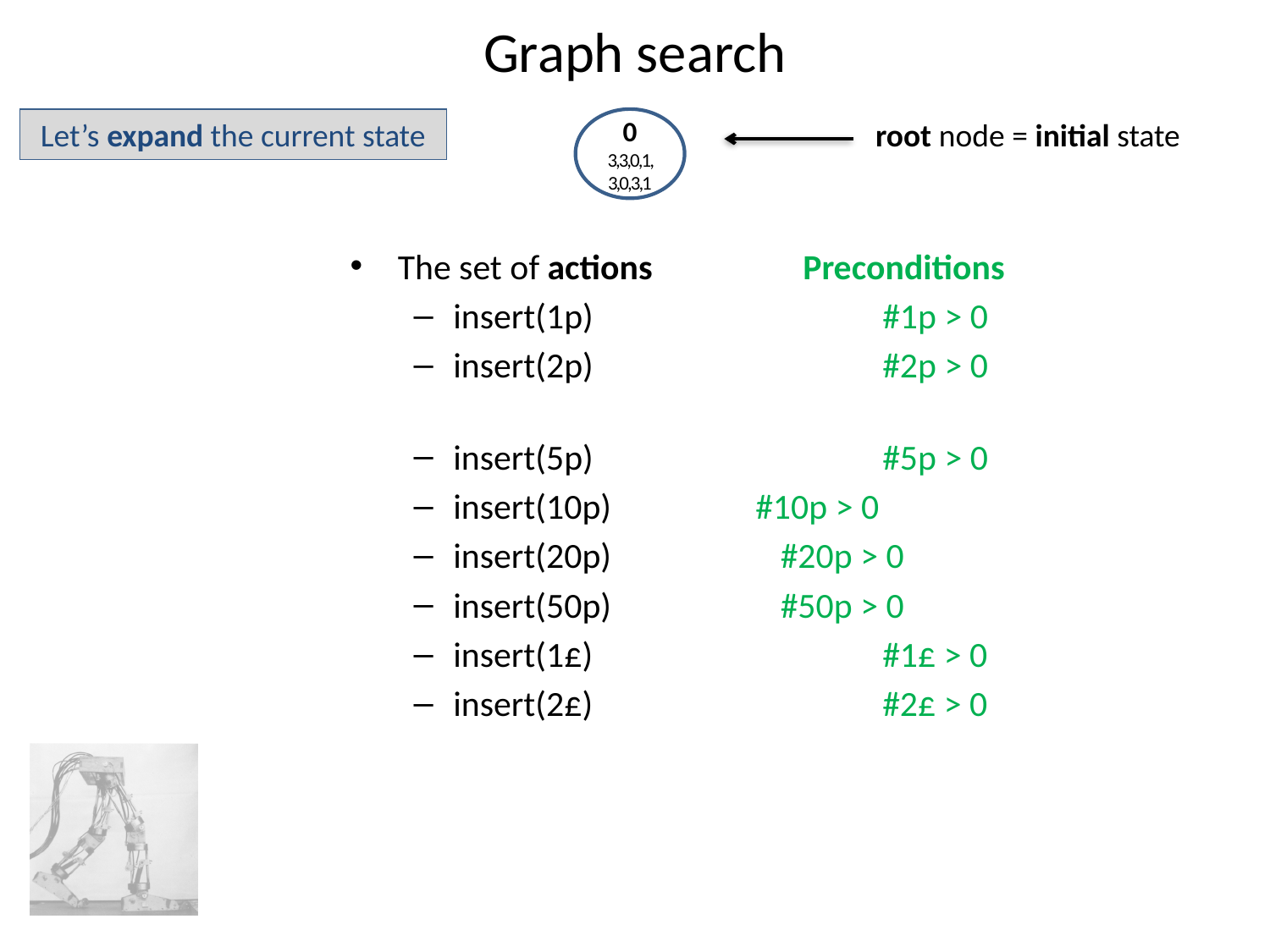

# Graph search
Let’s expand the current state
0
3,3,0,1, 3,0,3,1
root node = initial state

The set of actions	   Preconditions
insert(1p)		      #1p > 0
insert(2p) 		      #2p > 0
insert(5p) 		      #5p > 0
insert(10p)     	      #10p > 0
insert(20p)                     #20p > 0
insert(50p)                     #50p > 0
insert(1£) 	      	      #1£ > 0
insert(2£) 	       	      #2£ > 0